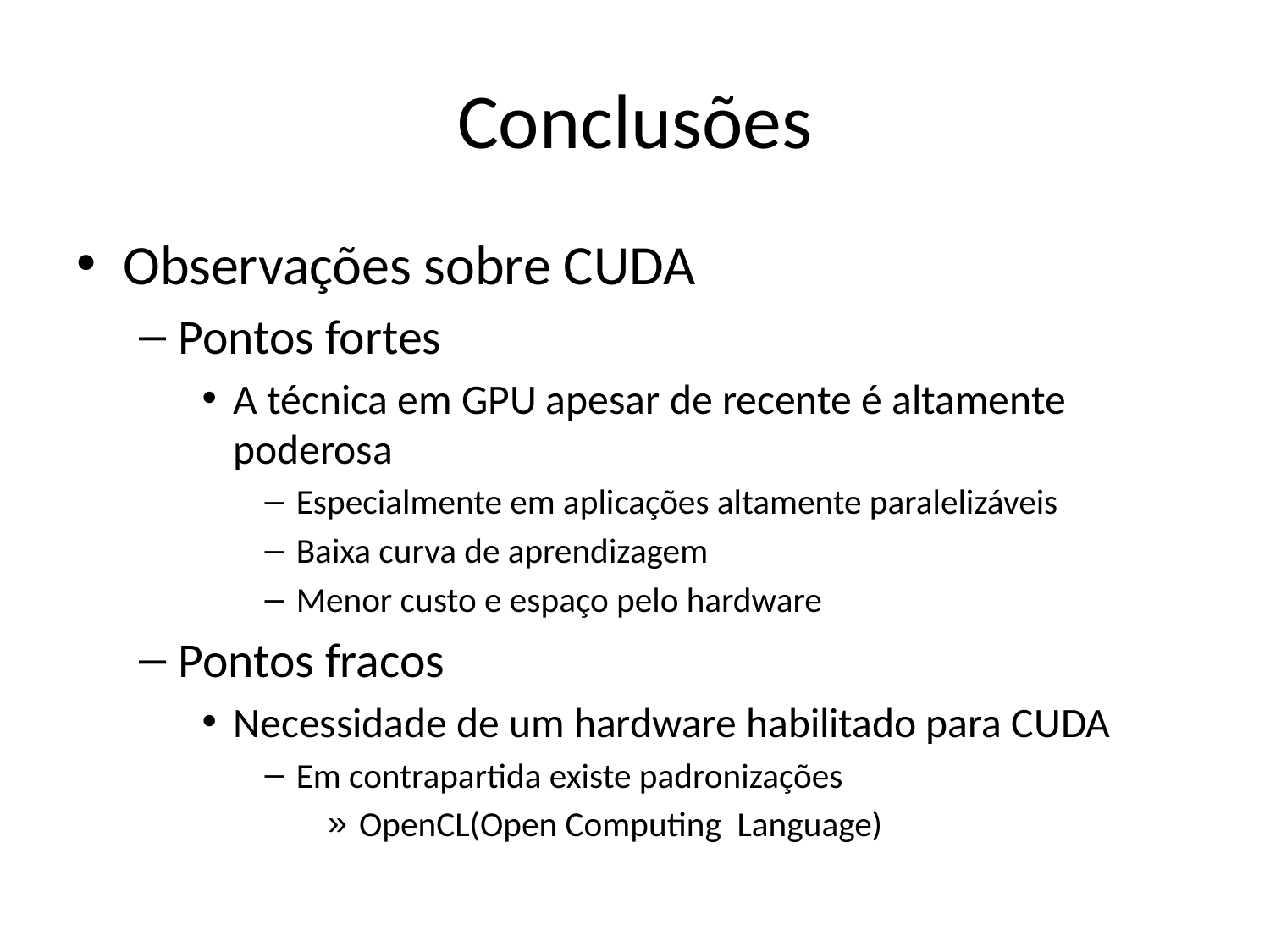

# Conclusões
Observações sobre CUDA
Pontos fortes
A técnica em GPU apesar de recente é altamente poderosa
Especialmente em aplicações altamente paralelizáveis
Baixa curva de aprendizagem
Menor custo e espaço pelo hardware
Pontos fracos
Necessidade de um hardware habilitado para CUDA
Em contrapartida existe padronizações
OpenCL(Open Computing  Language)